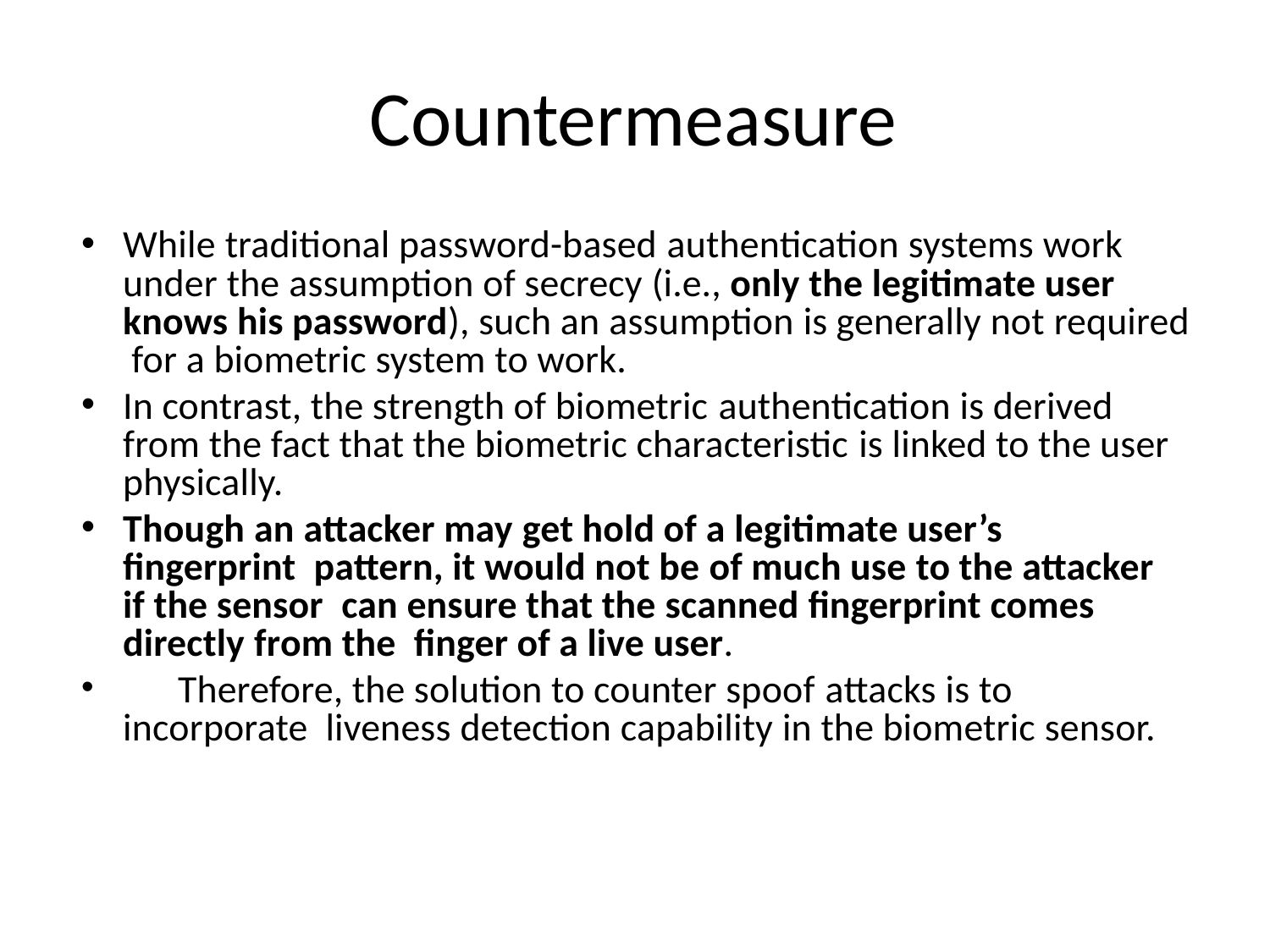

# Countermeasure
While traditional password-based authentication systems work  under the assumption of secrecy (i.e., only the legitimate user  knows his password), such an assumption is generally not required  for a biometric system to work.
In contrast, the strength of biometric authentication is derived  from the fact that the biometric characteristic is linked to the user  physically.
Though an attacker may get hold of a legitimate user’s fingerprint  pattern, it would not be of much use to the attacker if the sensor  can ensure that the scanned fingerprint comes directly from the  finger of a live user.
	Therefore, the solution to counter spoof attacks is to incorporate  liveness detection capability in the biometric sensor.